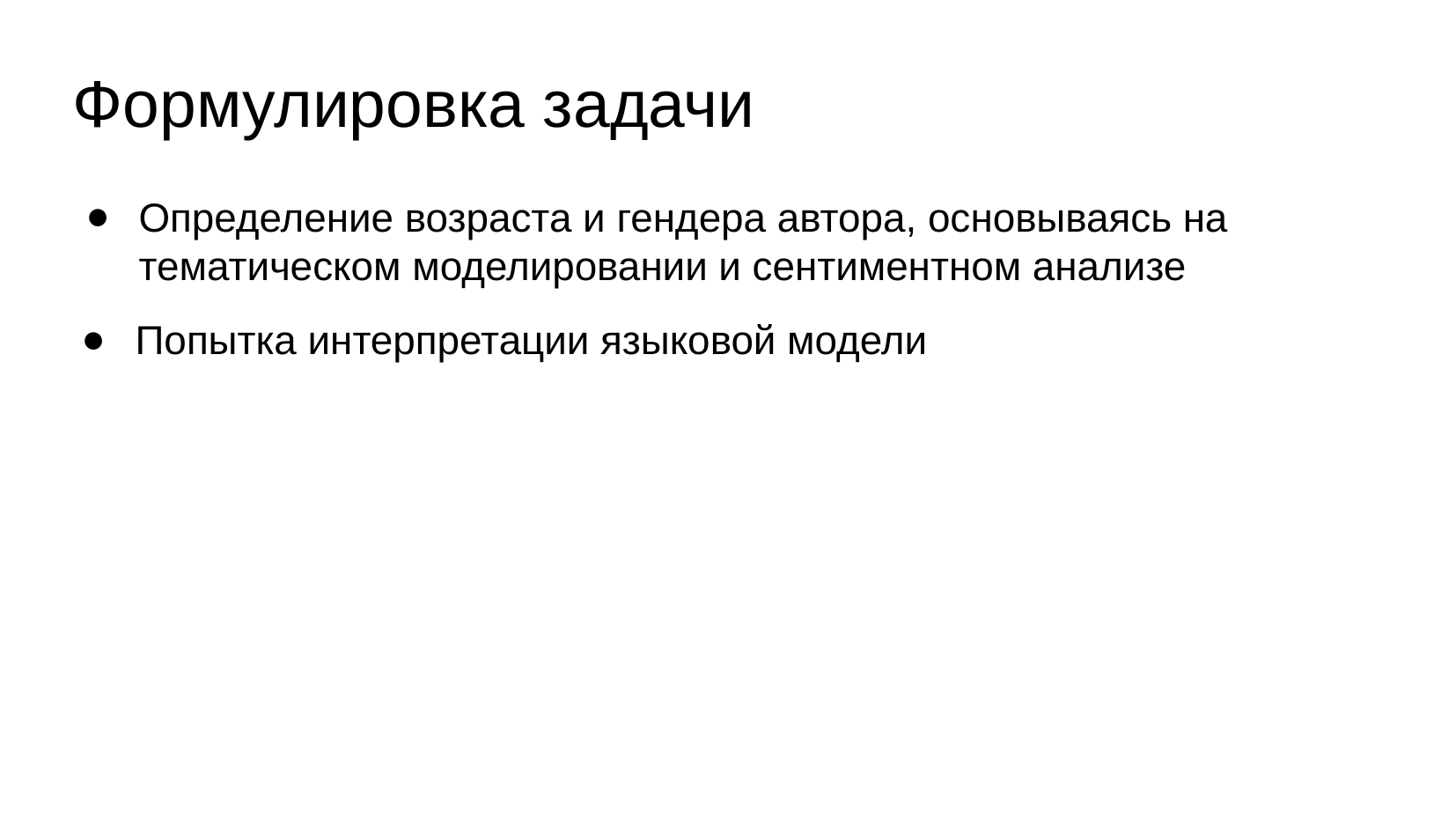

Формулировка задачи
Определение возраста и гендера автора, основываясь на тематическом моделировании и сентиментном анализе
Попытка интерпретации языковой модели